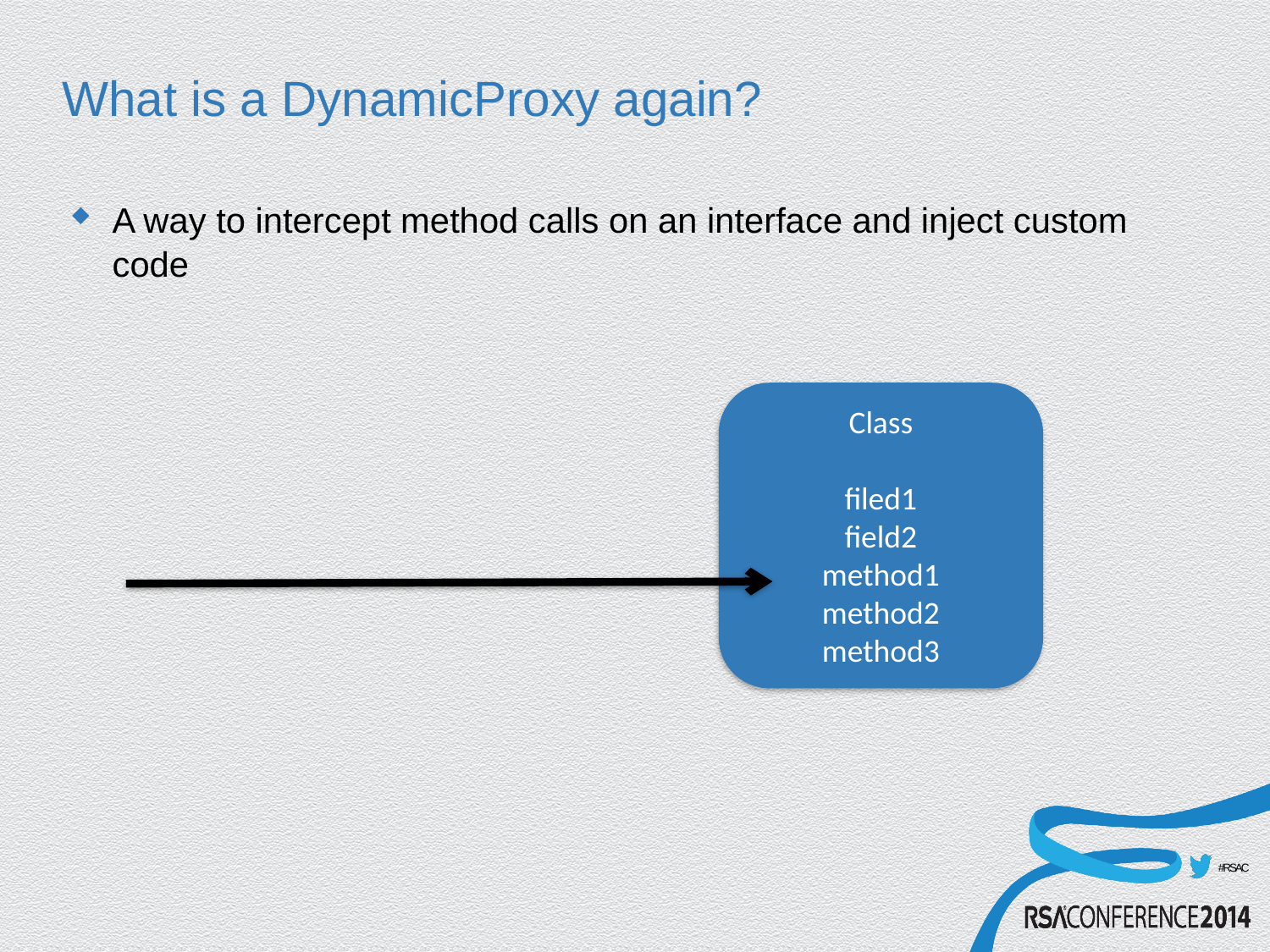

# What is a DynamicProxy again?
A way to intercept method calls on an interface and inject custom code

Class

filed1
field2
method1
method2
method3